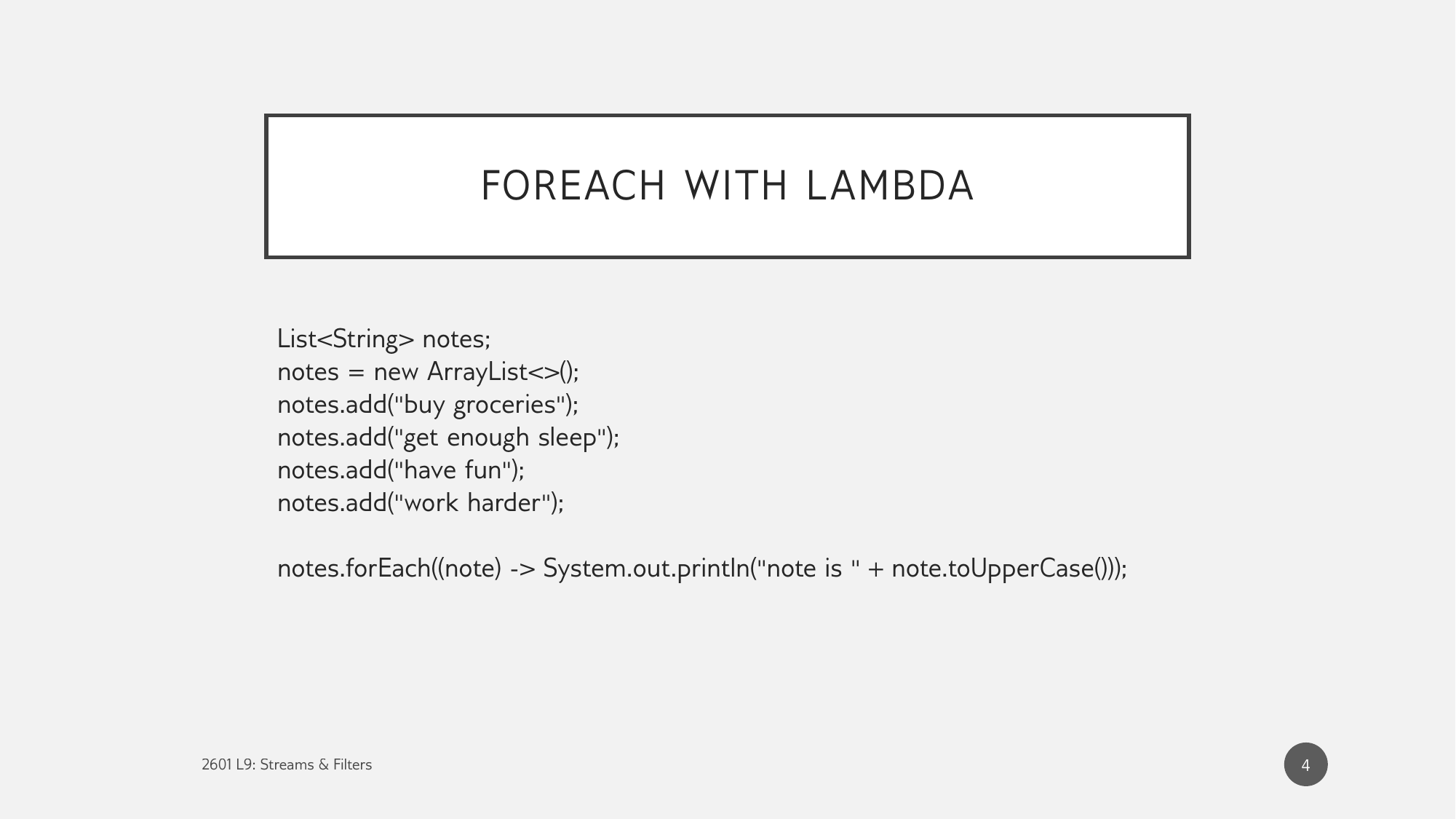

# Foreach with lambda
List<String> notes;
notes = new ArrayList<>();
notes.add("buy groceries");
notes.add("get enough sleep");
notes.add("have fun");
notes.add("work harder");

notes.forEach((note) -> System.out.println("note is " + note.toUpperCase()));
4
2601 L9: Streams & Filters